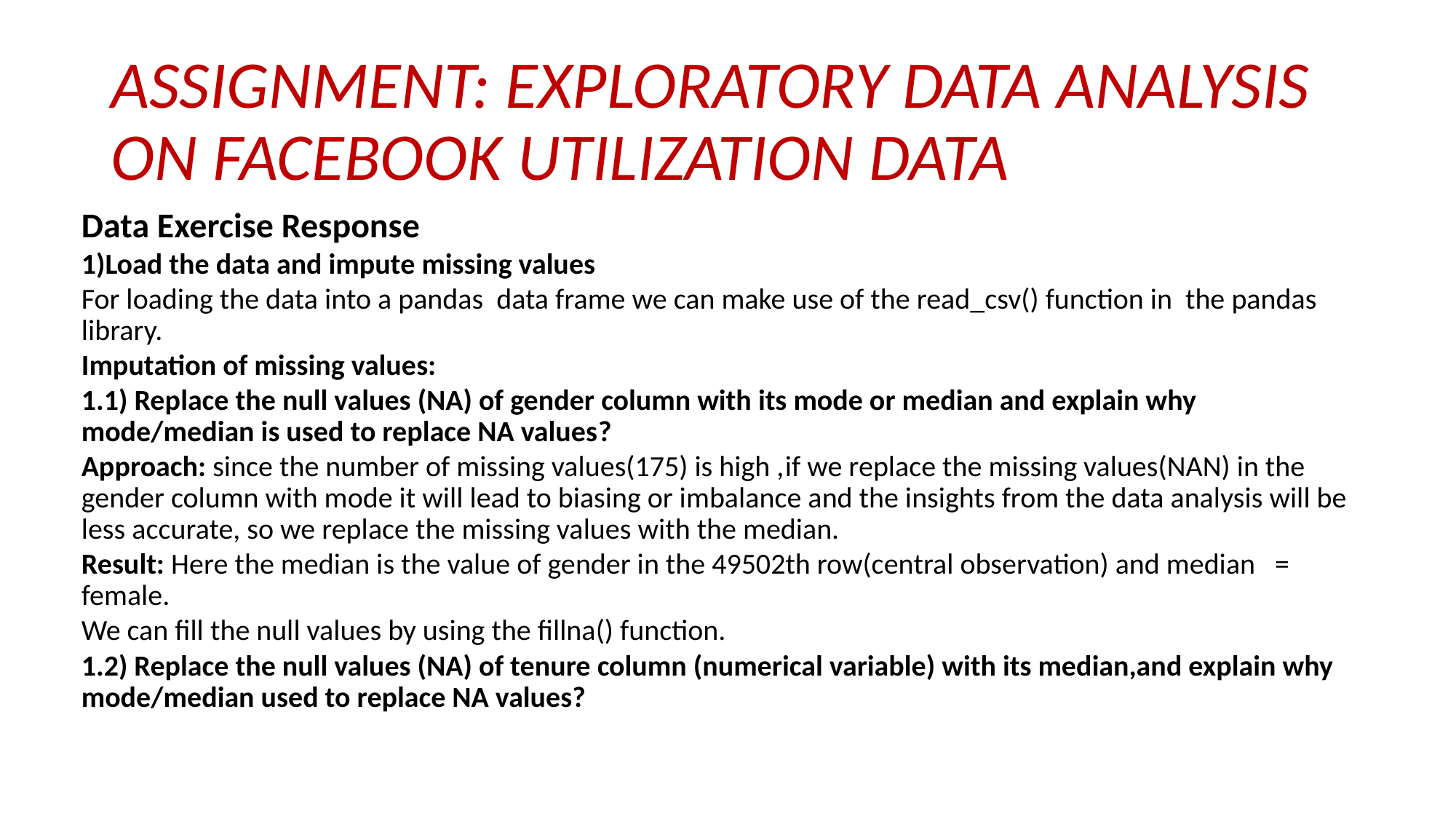

# ASSIGNMENT: EXPLORATORY DATA ANALYSIS ON FACEBOOK UTILIZATION DATA
Data Exercise Response
1)Load the data and impute missing values
For loading the data into a pandas  data frame we can make use of the read_csv() function in  the pandas library.
Imputation of missing values:
1.1) Replace the null values (NA) of gender column with its mode or median and explain why        mode/median is used to replace NA values?
Approach: since the number of missing values(175) is high ,if we replace the missing values(NAN) in the gender column with mode it will lead to biasing or imbalance and the insights from the data analysis will be less accurate, so we replace the missing values with the median.
Result: Here the median is the value of gender in the 49502th row(central observation) and median   = female.
We can fill the null values by using the fillna() function.
1.2) Replace the null values (NA) of tenure column (numerical variable) with its median,and explain why mode/median used to replace NA values?